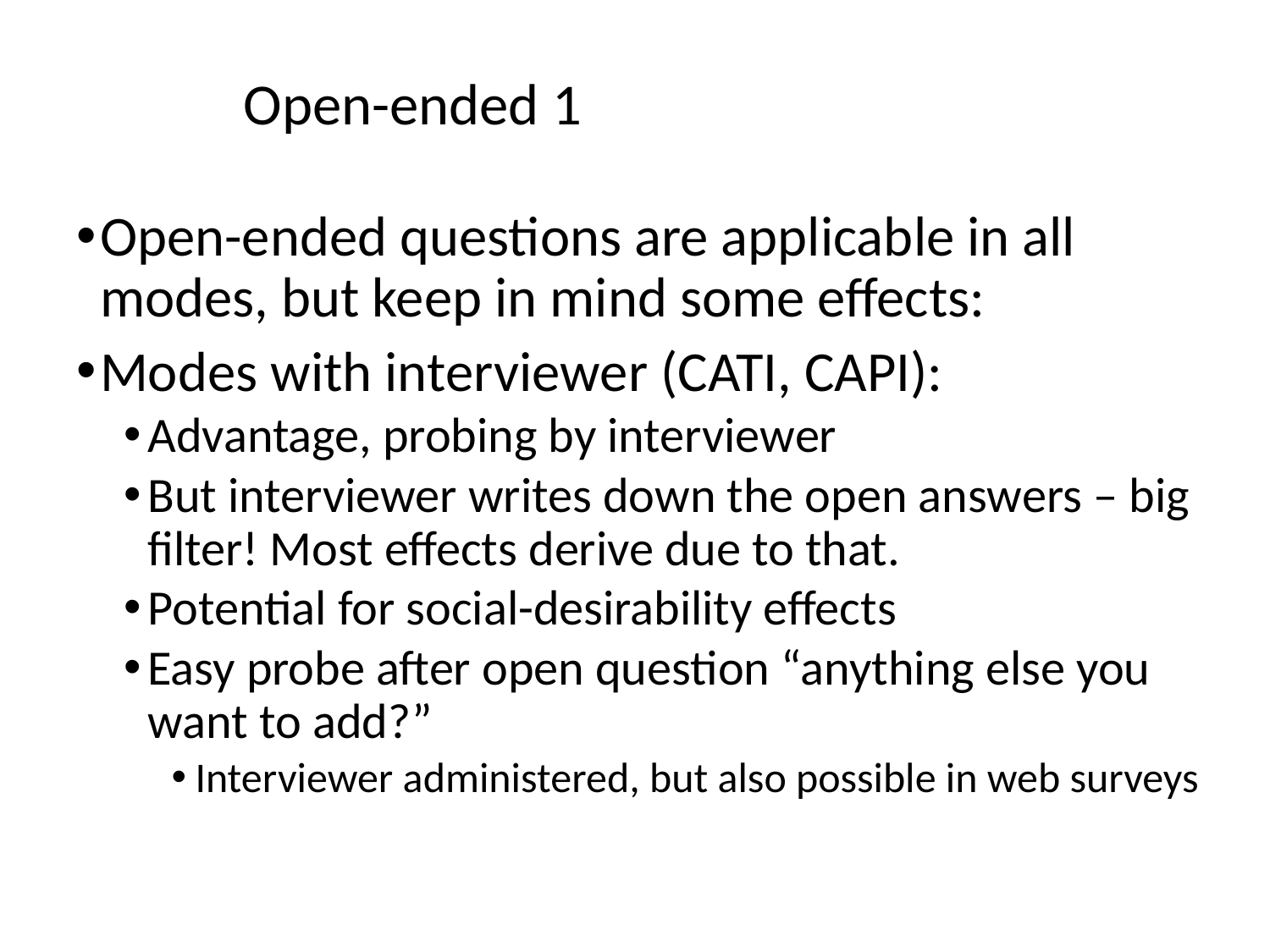

Open-ended 1
Open-ended questions are applicable in all modes, but keep in mind some effects:
Modes with interviewer (CATI, CAPI):
Advantage, probing by interviewer
But interviewer writes down the open answers – big filter! Most effects derive due to that.
Potential for social-desirability effects
Easy probe after open question “anything else you want to add?”
Interviewer administered, but also possible in web surveys